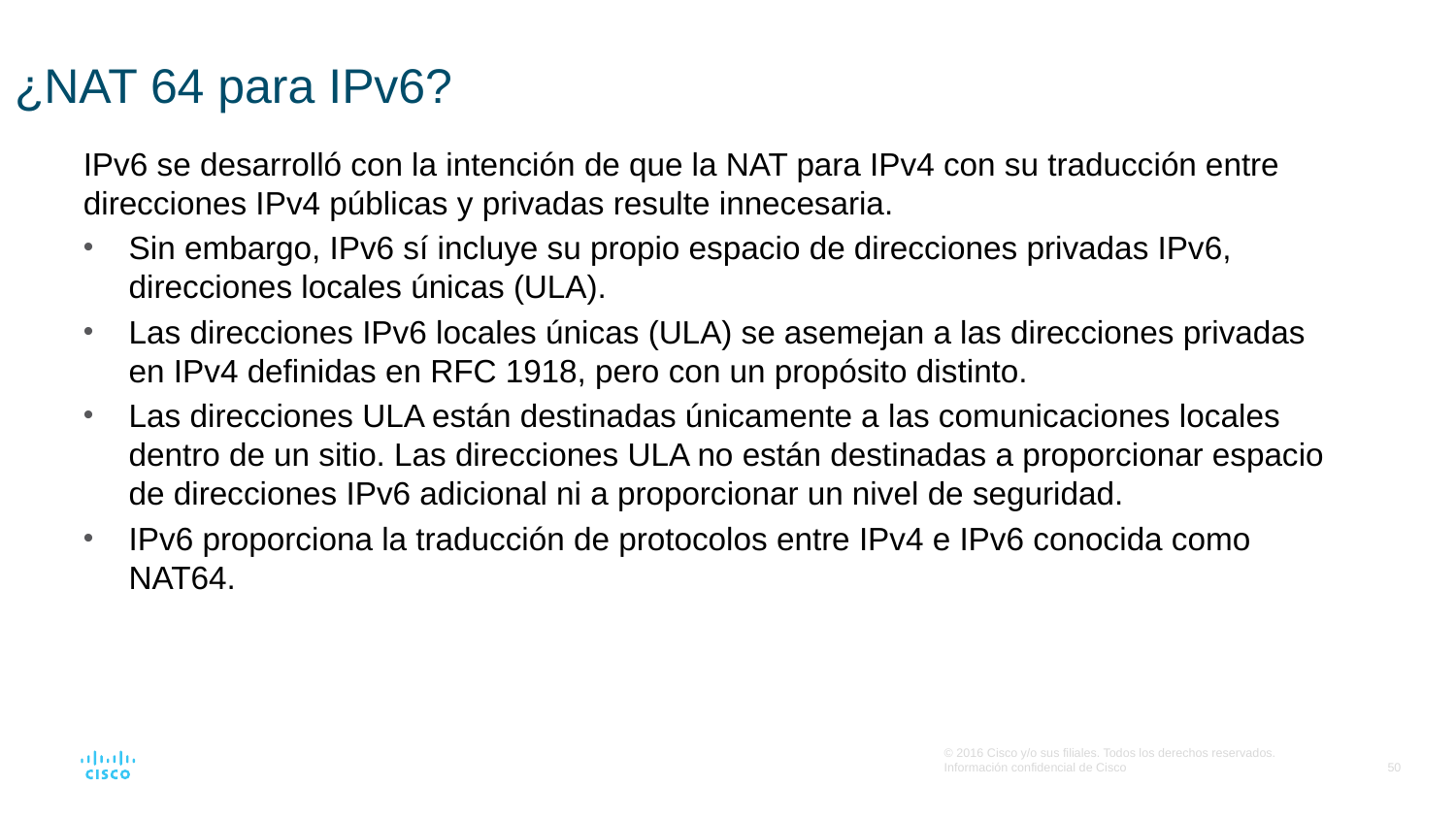

# ¿NAT 64 para IPv6?
IPv6 se desarrolló con la intención de que la NAT para IPv4 con su traducción entre direcciones IPv4 públicas y privadas resulte innecesaria.
Sin embargo, IPv6 sí incluye su propio espacio de direcciones privadas IPv6, direcciones locales únicas (ULA).
Las direcciones IPv6 locales únicas (ULA) se asemejan a las direcciones privadas en IPv4 definidas en RFC 1918, pero con un propósito distinto.
Las direcciones ULA están destinadas únicamente a las comunicaciones locales dentro de un sitio. Las direcciones ULA no están destinadas a proporcionar espacio de direcciones IPv6 adicional ni a proporcionar un nivel de seguridad.
IPv6 proporciona la traducción de protocolos entre IPv4 e IPv6 conocida como NAT64.